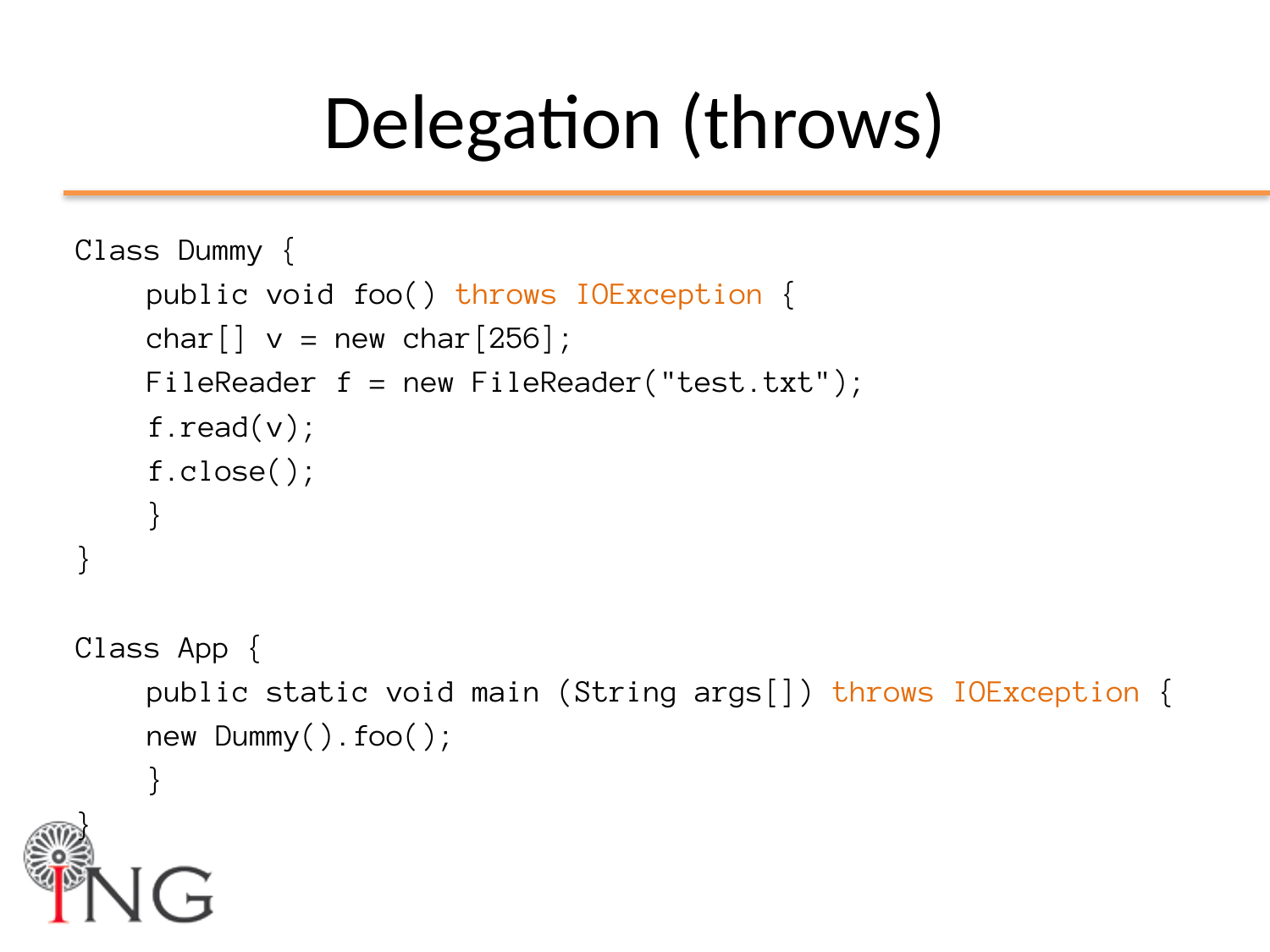

# Delegation (throws)
Class Dummy {
	public void foo() throws IOException {
		char[] v = new char[256];
		FileReader f = new FileReader("test.txt");
		f.read(v);
		f.close();
	}
}

Class App {
	public static void main (String args[]) throws IOException {
		new Dummy().foo();
	}
}